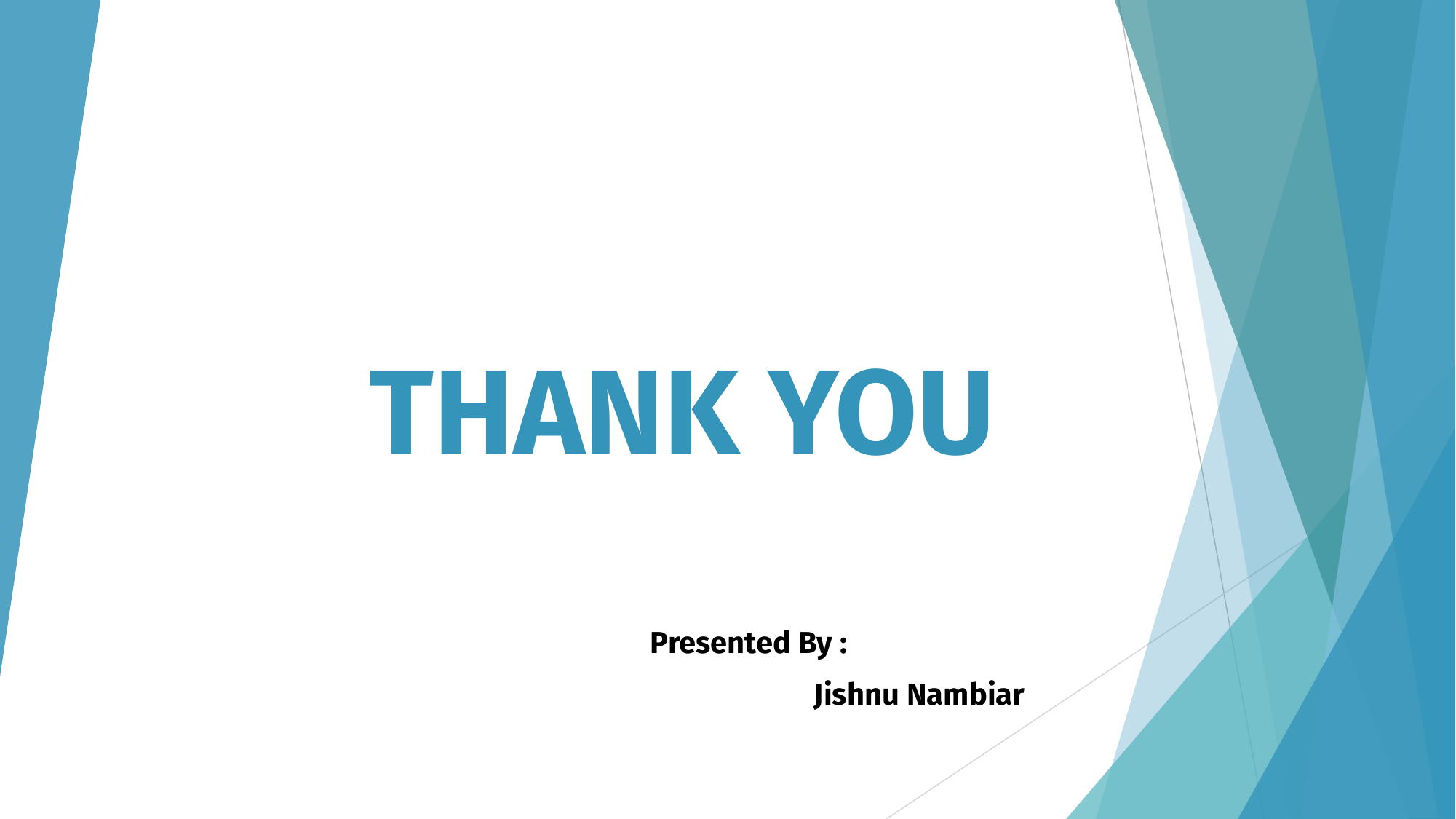

# THANK YOU
Presented By :
Jishnu Nambiar